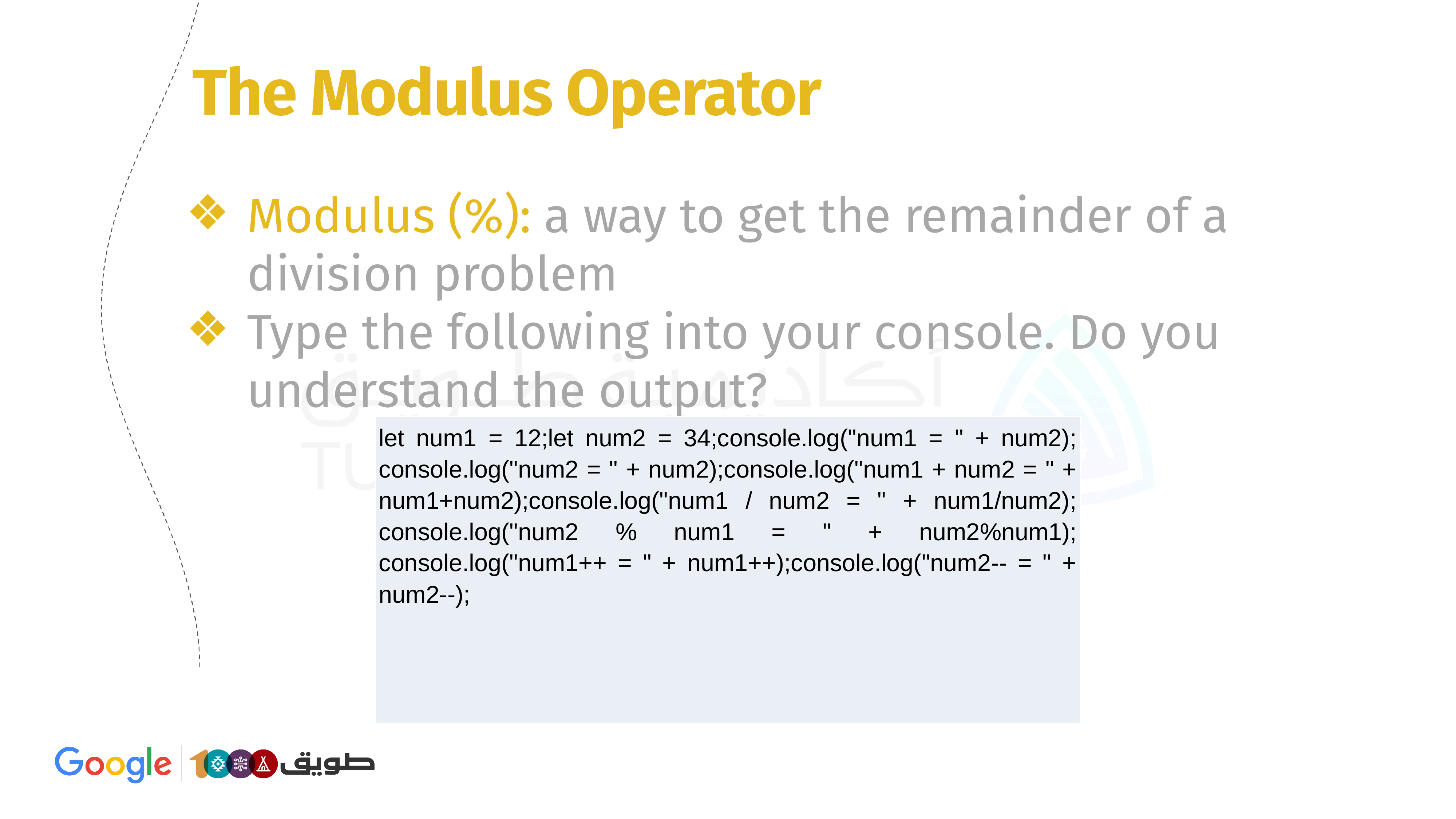

# The Modulus Operator
Modulus (%): a way to get the remainder of a division problem
Type the following into your console. Do you understand the output?
| let num1 = 12; let num2 = 34;  console.log("num1 = " + num2); console.log("num2 = " + num2); console.log("num1 + num2 = " + num1+num2); console.log("num1 / num2 = " + num1/num2); console.log("num2 % num1 = " + num2%num1); console.log("num1++ = " + num1++); console.log("num2-- = " + num2--); |
| --- |